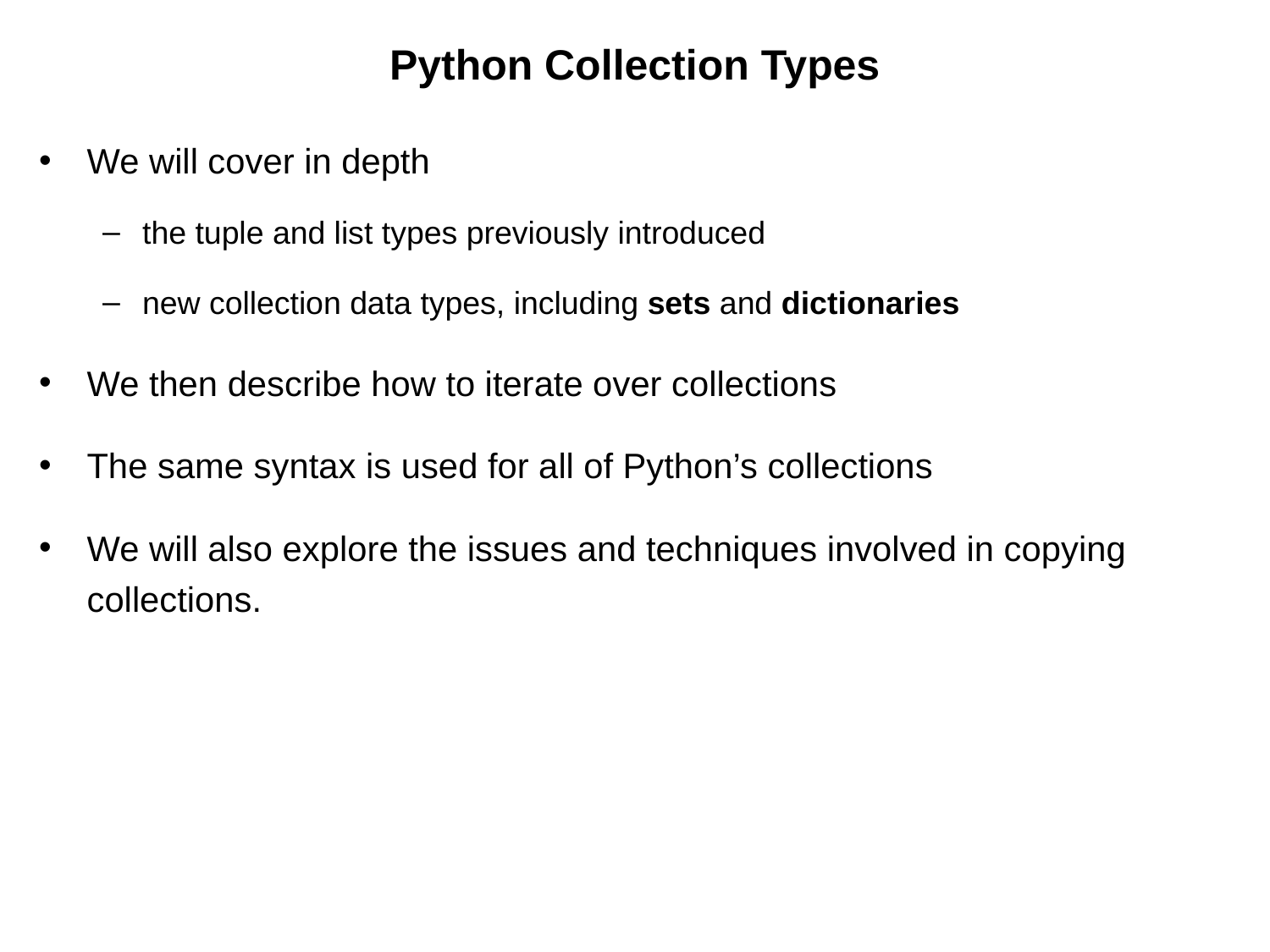

# Python Collection Types
We will cover in depth
the tuple and list types previously introduced
new collection data types, including sets and dictionaries
We then describe how to iterate over collections
The same syntax is used for all of Python’s collections
We will also explore the issues and techniques involved in copying collections.